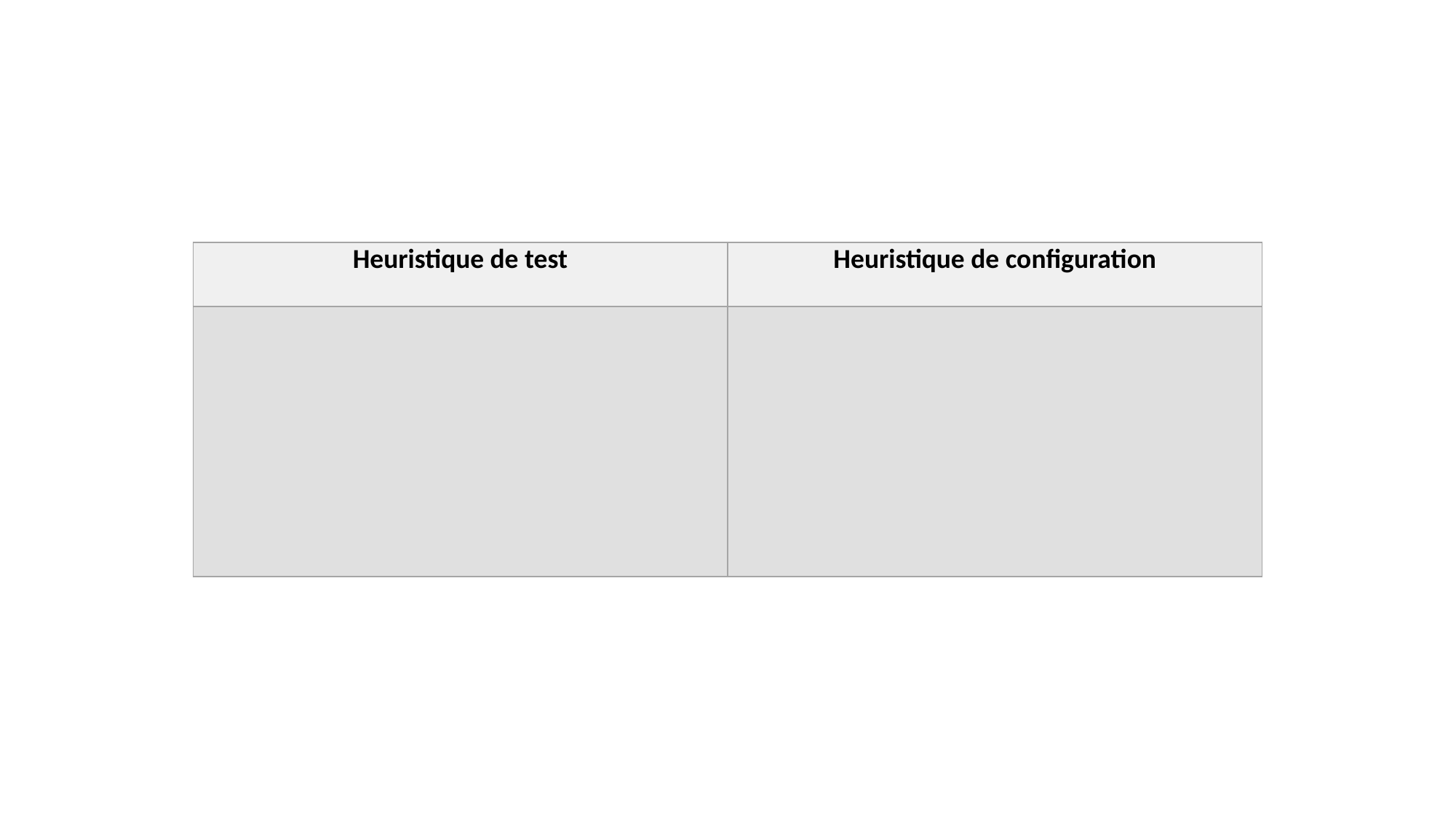

| Heuristique de test | Heuristique de configuration |
| --- | --- |
|  |  |